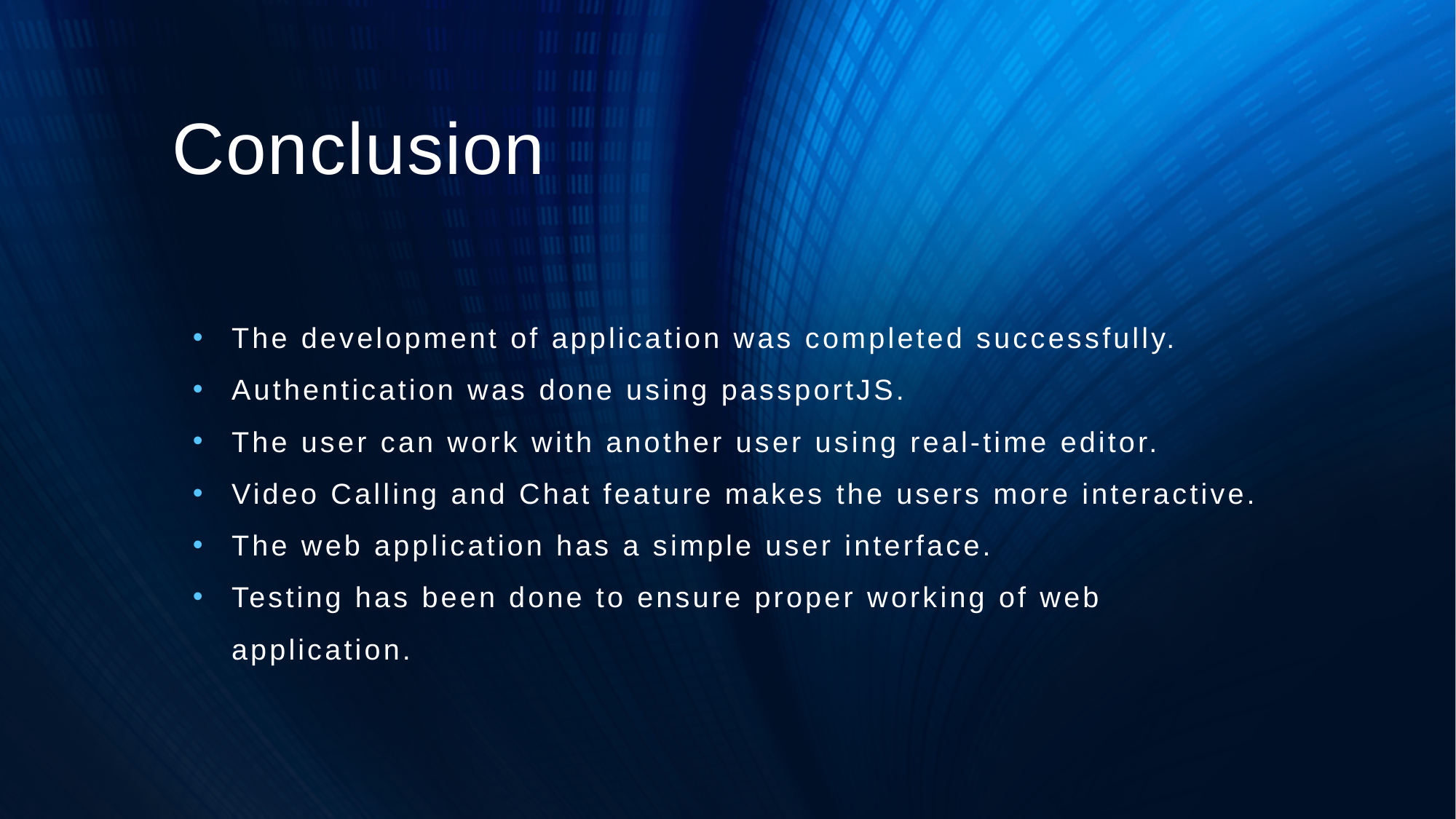

Conclusion
The development of application was completed successfully.
Authentication was done using passportJS.
The user can work with another user using real-time editor.
Video Calling and Chat feature makes the users more interactive.
The web application has a simple user interface.
Testing has been done to ensure proper working of web application.